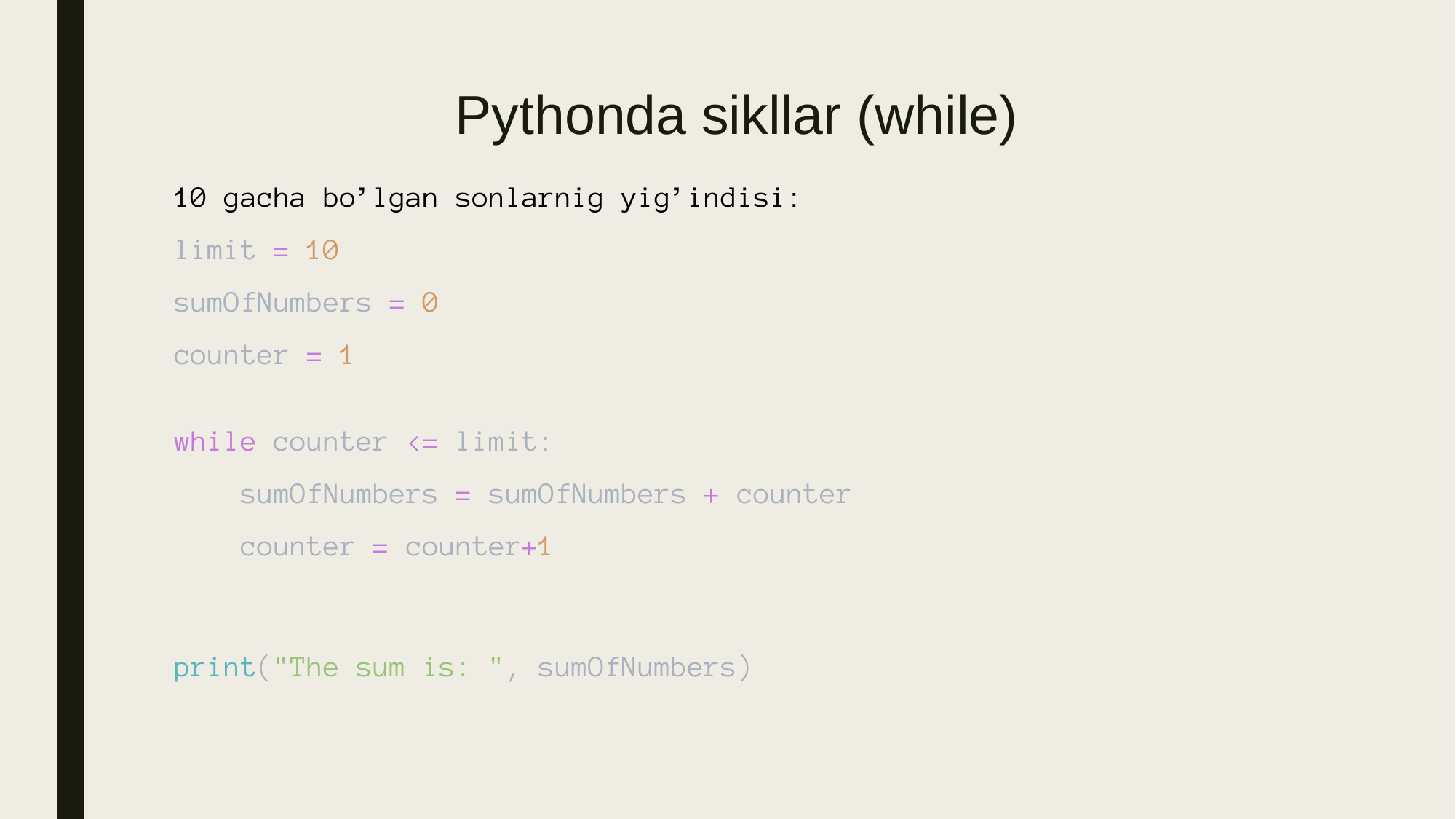

# Pythonda sikllar (while)
10 gacha bo’lgan sonlarnig yig’indisi:
limit = 10
sumOfNumbers = 0
counter = 1
while counter <= limit:
    sumOfNumbers = sumOfNumbers + counter
    counter = counter+1
print("The sum is: ", sumOfNumbers)